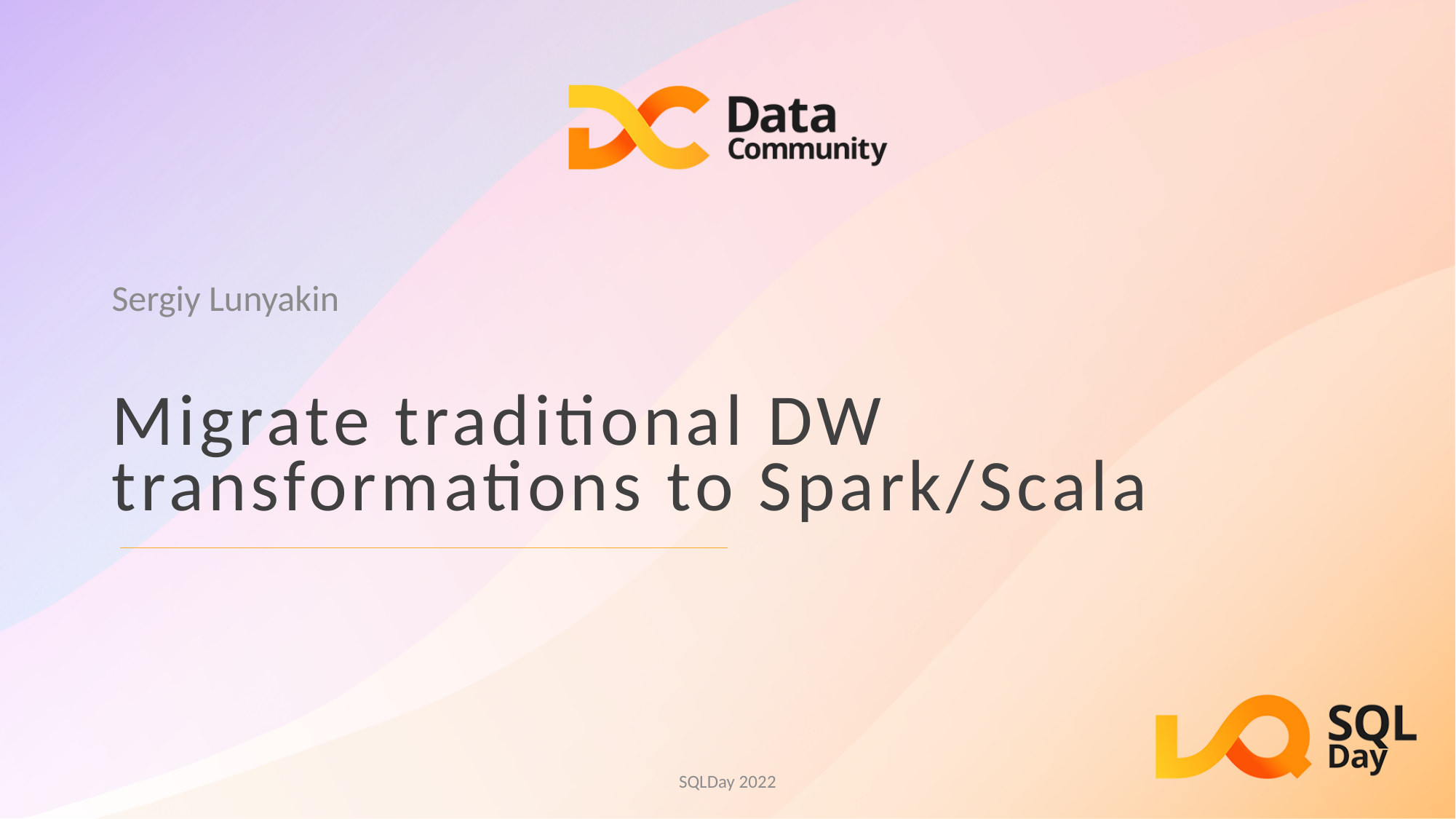

Sergiy Lunyakin
# Migrate traditional DW transformations to Spark/Scala
SQLDay 2022